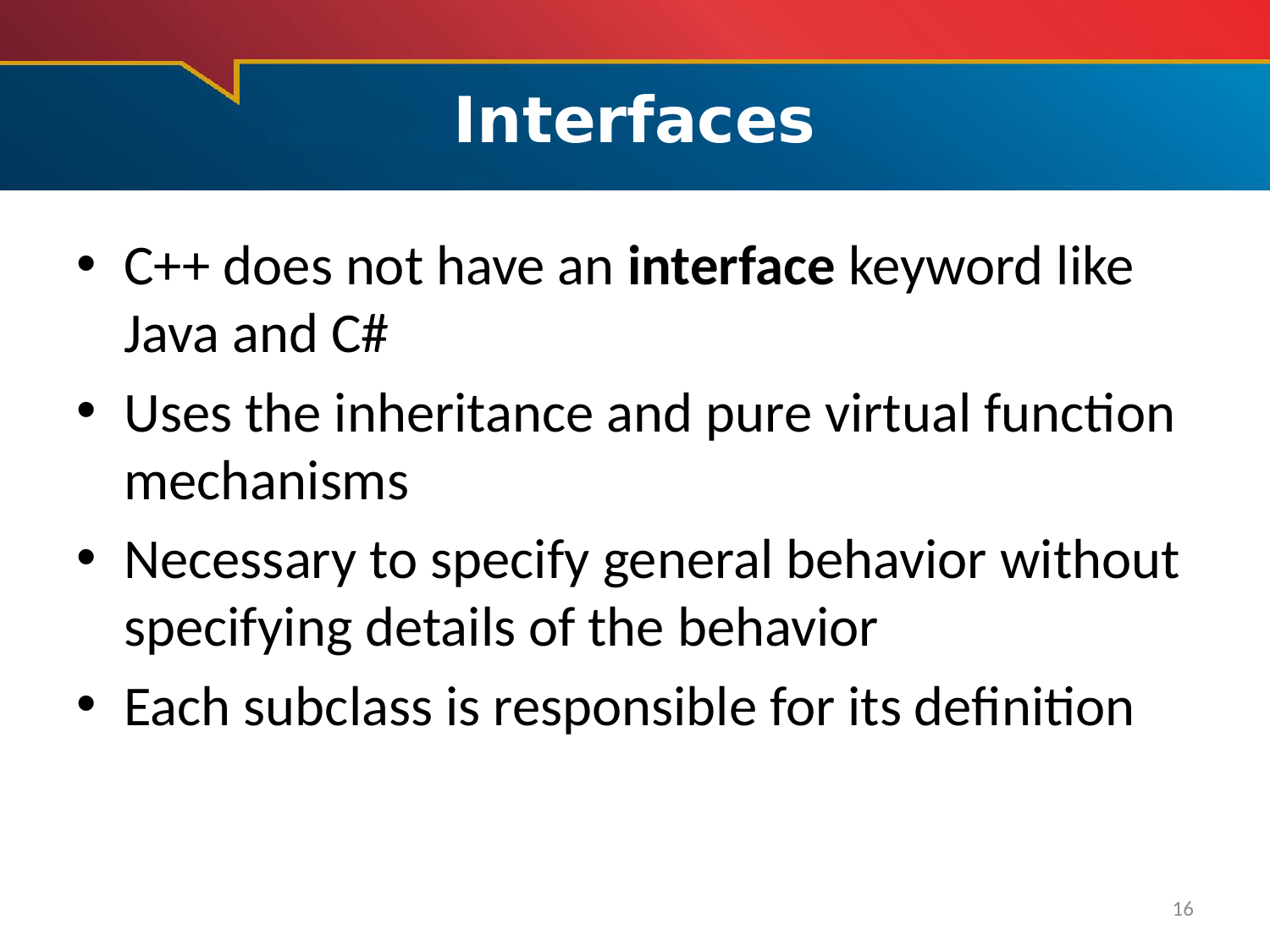

# Interfaces
C++ does not have an interface keyword like Java and C#
Uses the inheritance and pure virtual function mechanisms
Necessary to specify general behavior without specifying details of the behavior
Each subclass is responsible for its definition

16